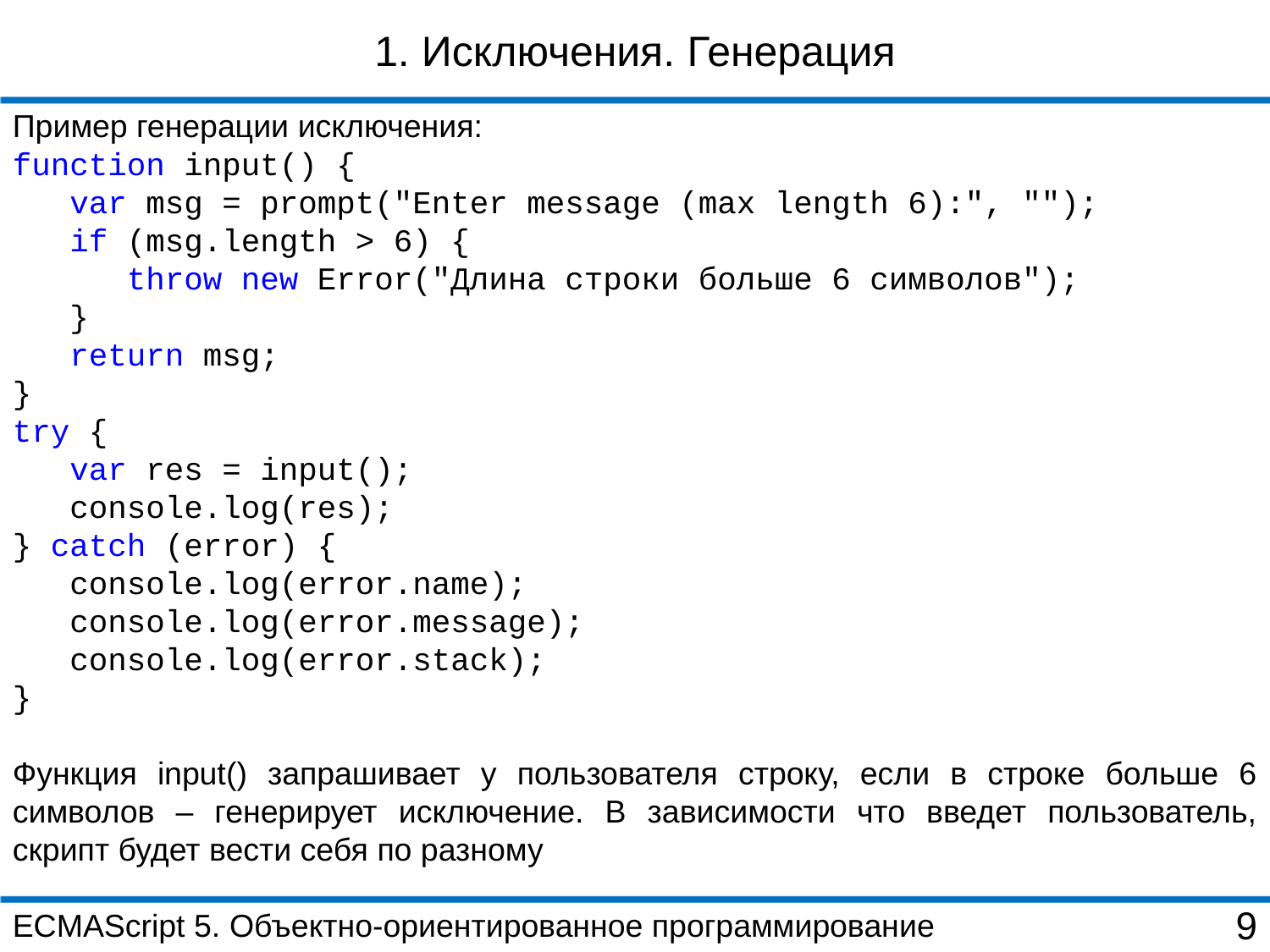

1. Исключения. Генерация
Пример генерации исключения:
function input() {
   var msg = prompt("Enter message (max length 6):", "");
   if (msg.length > 6) {
      throw new Error("Длина строки больше 6 символов");
   }
   return msg;
}
try {
   var res = input();
   console.log(res);
} catch (error) {
   console.log(error.name);
   console.log(error.message);
   console.log(error.stack);
}

Функция input() запрашивает у пользователя строку, если в строке больше 6 символов – генерирует исключение. В зависимости что введет пользователь, скрипт будет вести себя по разному
ECMAScript 5. Объектно-ориентированное программирование
9